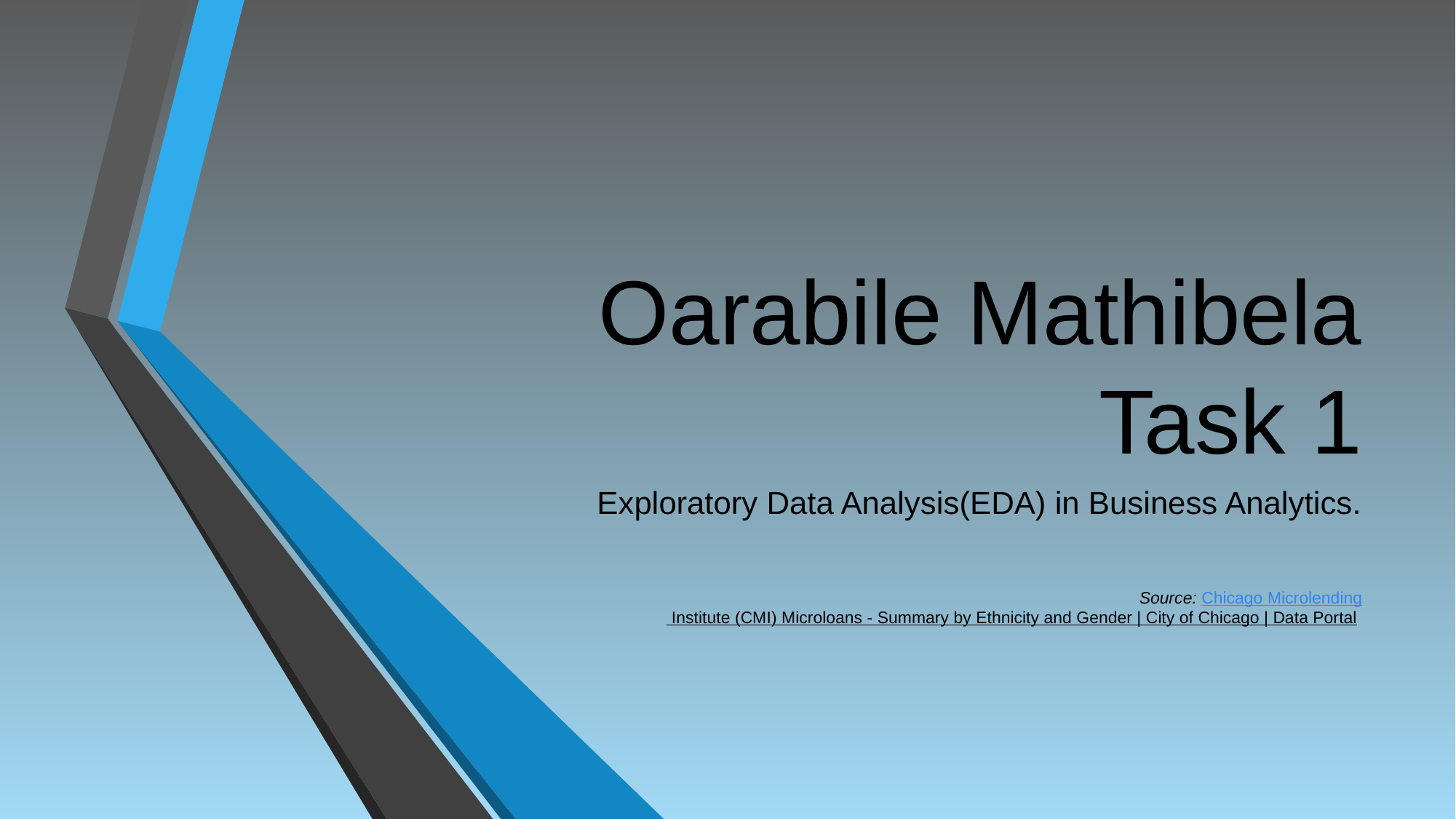

# Oarabile Mathibela Task 1
Exploratory Data Analysis(EDA) in Business Analytics.

Source: Chicago Microlending Institute (CMI) Microloans - Summary by Ethnicity and Gender | City of Chicago | Data Portal